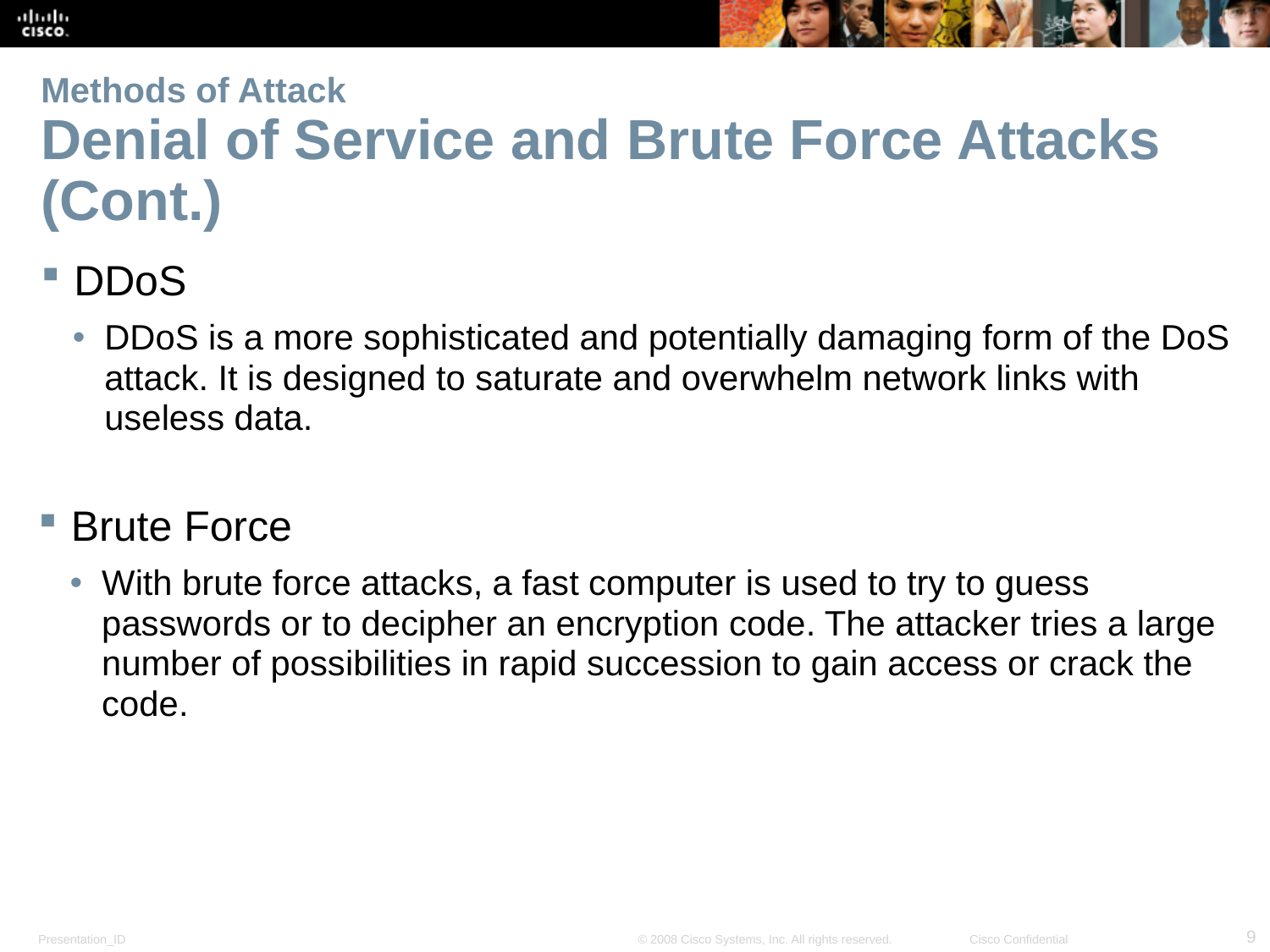

# Methods of Attack Denial of Service and Brute Force Attacks (Cont.)
DDoS
DDoS is a more sophisticated and potentially damaging form of the DoS attack. It is designed to saturate and overwhelm network links with useless data.
Brute Force
With brute force attacks, a fast computer is used to try to guess passwords or to decipher an encryption code. The attacker tries a large number of possibilities in rapid succession to gain access or crack the code.